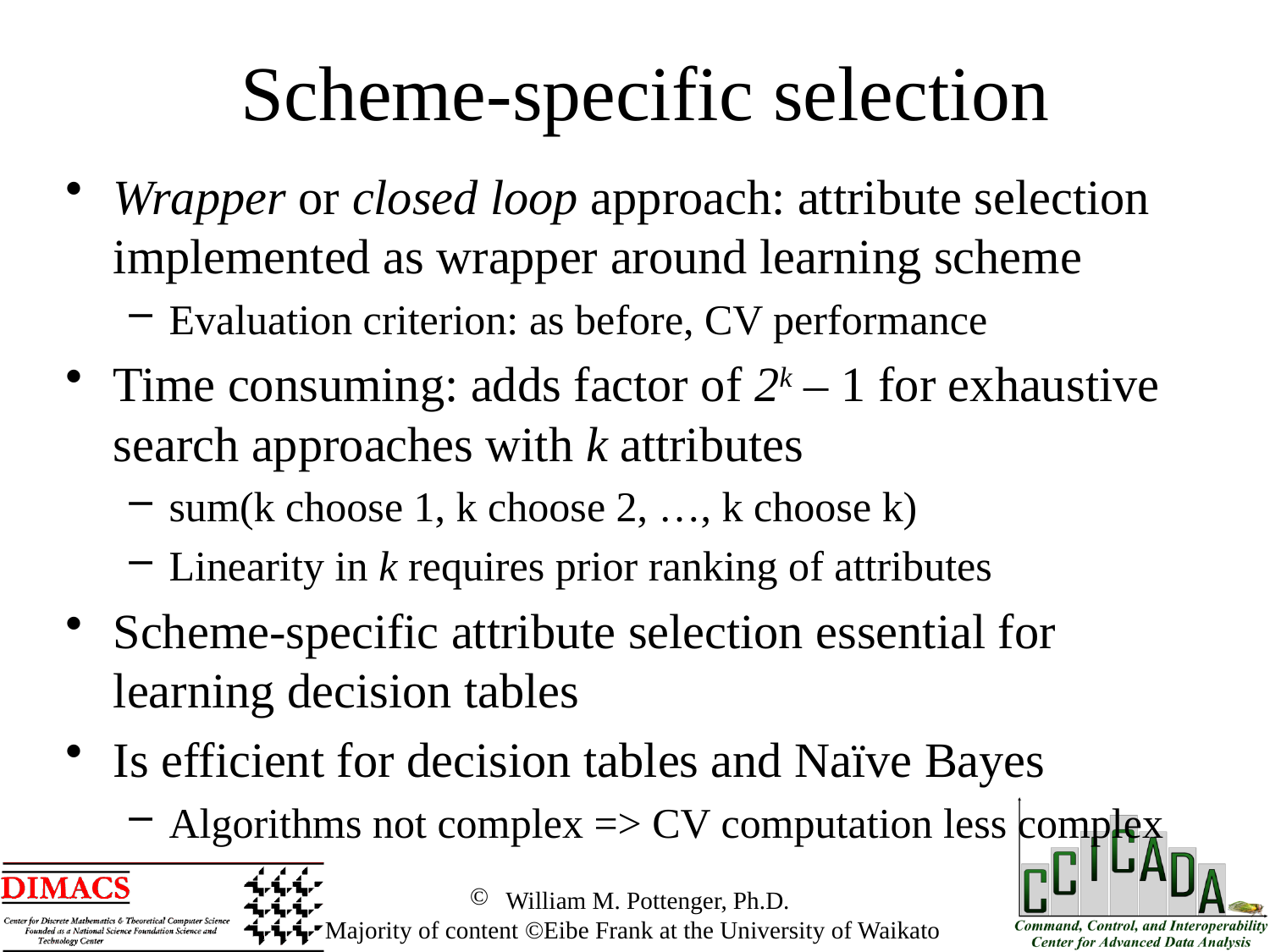

Scheme-specific selection
Wrapper or closed loop approach: attribute selection implemented as wrapper around learning scheme
Evaluation criterion: as before, CV performance
Time consuming: adds factor of 2k – 1 for exhaustive search approaches with k attributes
sum(k choose 1, k choose 2, …, k choose k)
Linearity in k requires prior ranking of attributes
Scheme-specific attribute selection essential for learning decision tables
Is efficient for decision tables and Naïve Bayes
Algorithms not complex => CV computation less complex
 William M. Pottenger, Ph.D.
 Majority of content ©Eibe Frank at the University of Waikato